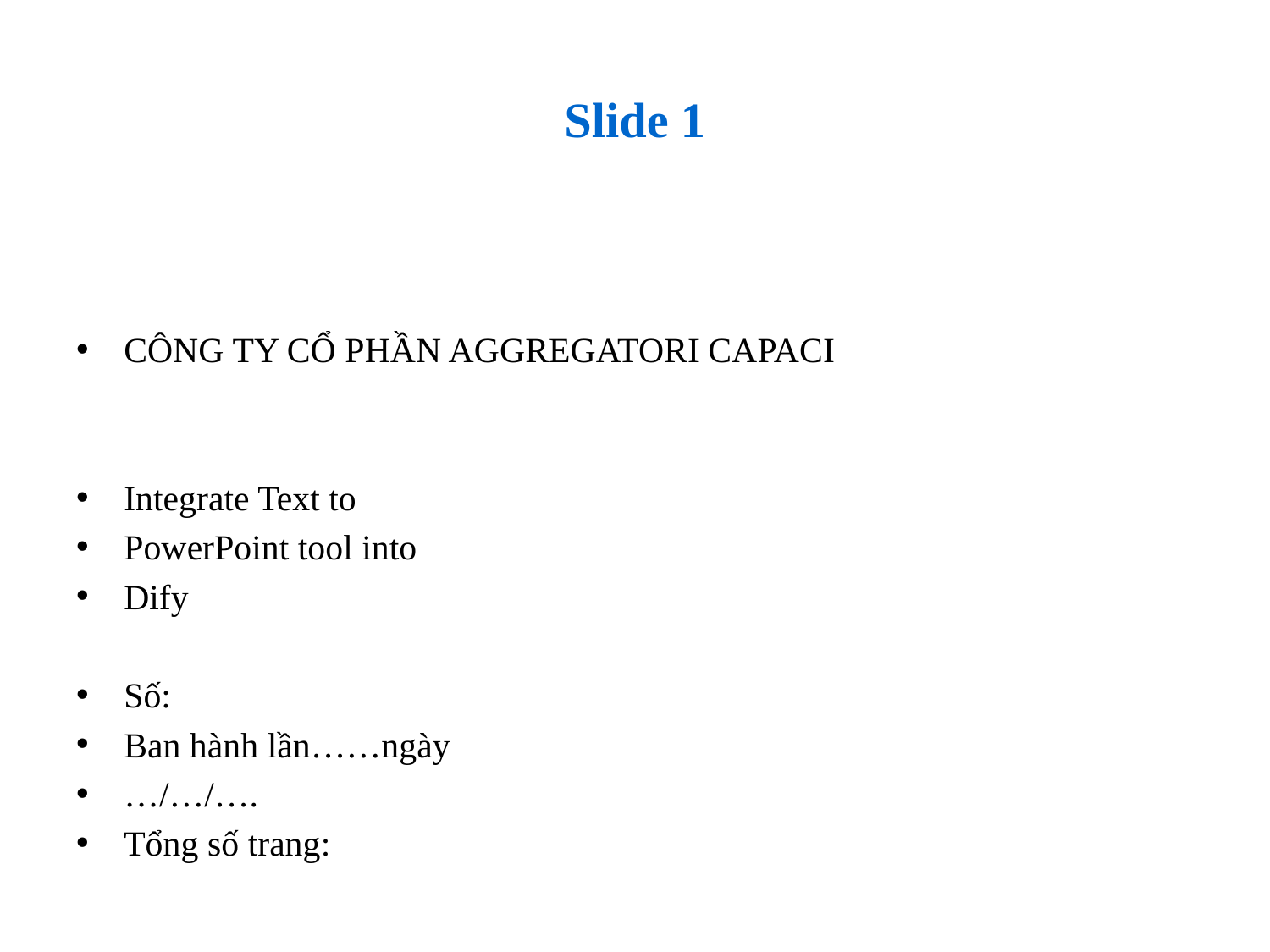

# Slide 1

CÔNG TY CỔ PHẦN AGGREGATORI CAPACI

Integrate Text to
PowerPoint tool into
Dify

Số:
Ban hành lần……ngày
…/…/….
Tổng số trang:

RAG, RAG Pipeline, and Dify in AI Applications

Hà Nội,  tháng 12 năm 2024.

PHÊ DUYỆT CỦA TRƯỞNG BỘ PHẬN

NGƯỜI SOẠN THẢO
NGƯỜI KIỂM TRA

CÔNG TY CỔ PHẦN AGGREGATORI CAPACI

Integrate Text to
PowerPoint tool into
Dify

Số:
Ban hành lần……ngày
…/…/….
Tổng số trang:

Chữ ký

Họ tên

Chức vụ

Ngày

Bảng theo dõi nội dung sửa đổi tài liệu

Lần sửa đổi
Ngày sửa đổi
Vị trí sửa đổi
Nội dung sửa
đổi
Ghi chú

Table of content

I.
Overview
3
1,Purpose :
3